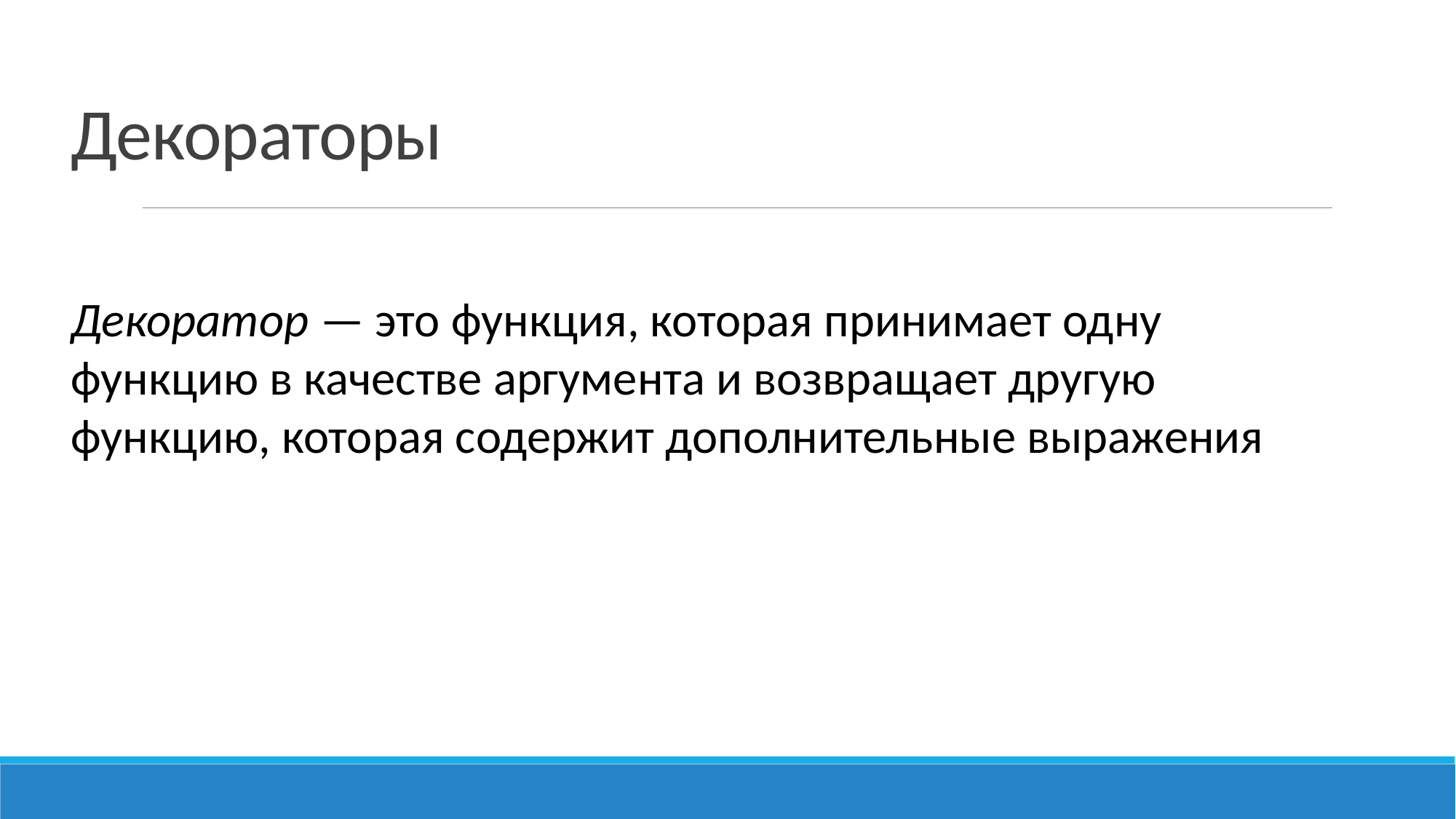

# Декораторы
Декоратор — это функция, которая принимает одну функцию в качестве аргумента и возвращает другую функцию, которая содержит дополнительные выражения